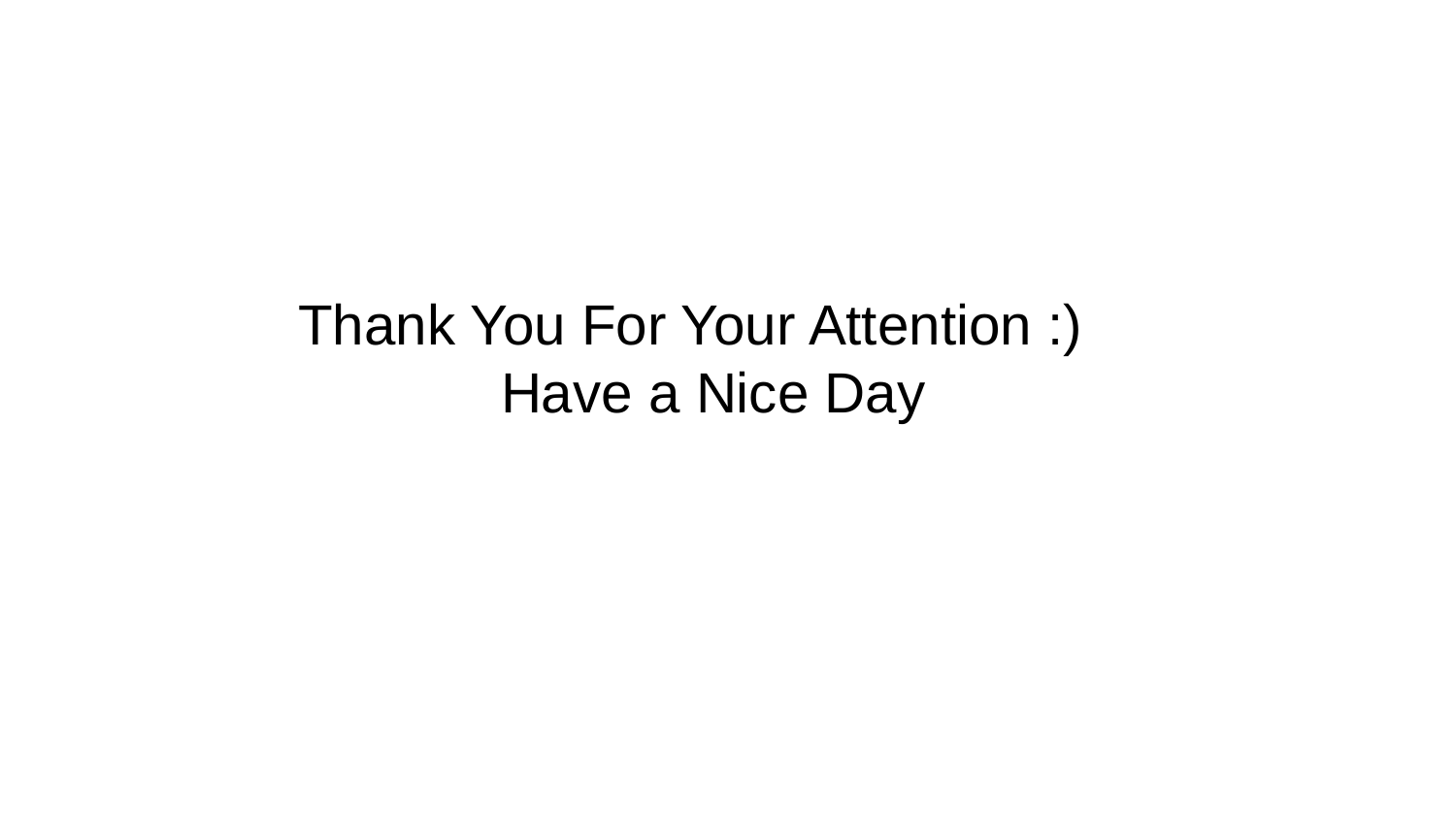

# Thank You For Your Attention :)
Have a Nice Day